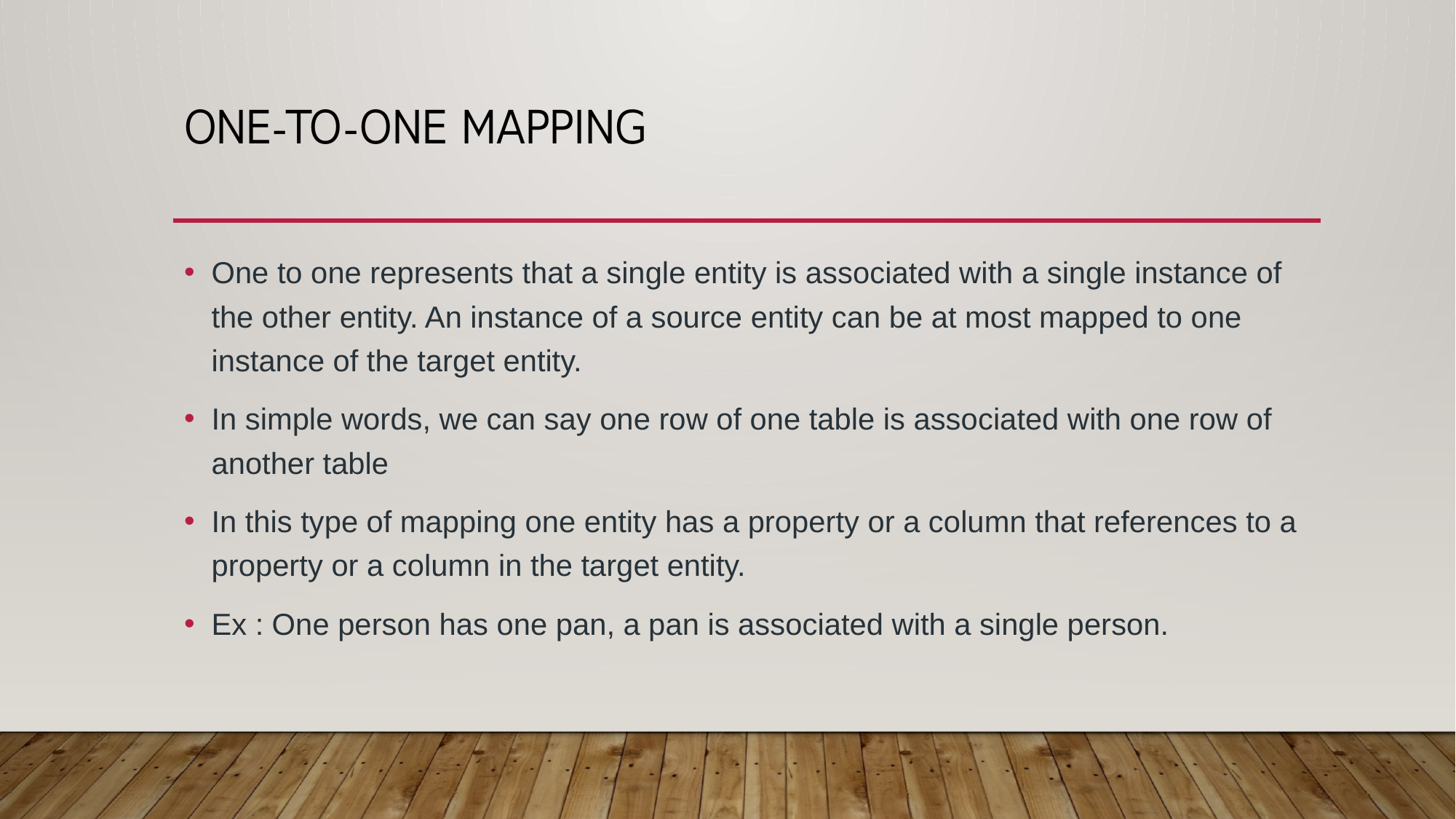

# One-to-one mapping
One to one represents that a single entity is associated with a single instance of the other entity. An instance of a source entity can be at most mapped to one instance of the target entity.
In simple words, we can say one row of one table is associated with one row of another table
In this type of mapping one entity has a property or a column that references to a property or a column in the target entity.
Ex : One person has one pan, a pan is associated with a single person.